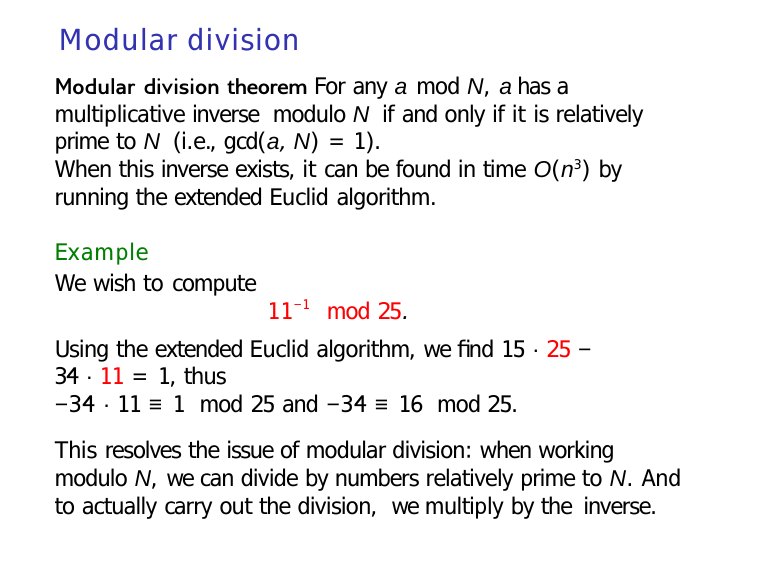

# Modular division
Modular division theorem For any a mod N, a has a multiplicative inverse  modulo N  if and only if it is relatively prime to N  (i.e., gcd(a, N) = 1).
When this inverse exists, it can be found in time O(n3) by running the extended Euclid algorithm.

Example
We wish to compute
11−1   mod 25.
Using the extended Euclid algorithm, we find 15 · 25 − 34 · 11 = 1, thus
−34 · 11 ≡ 1  mod 25 and −34 ≡ 16  mod 25.
This resolves the issue of modular division: when working modulo N, we can divide by numbers relatively prime to N. And to actually carry out the division,  we multiply by the inverse.